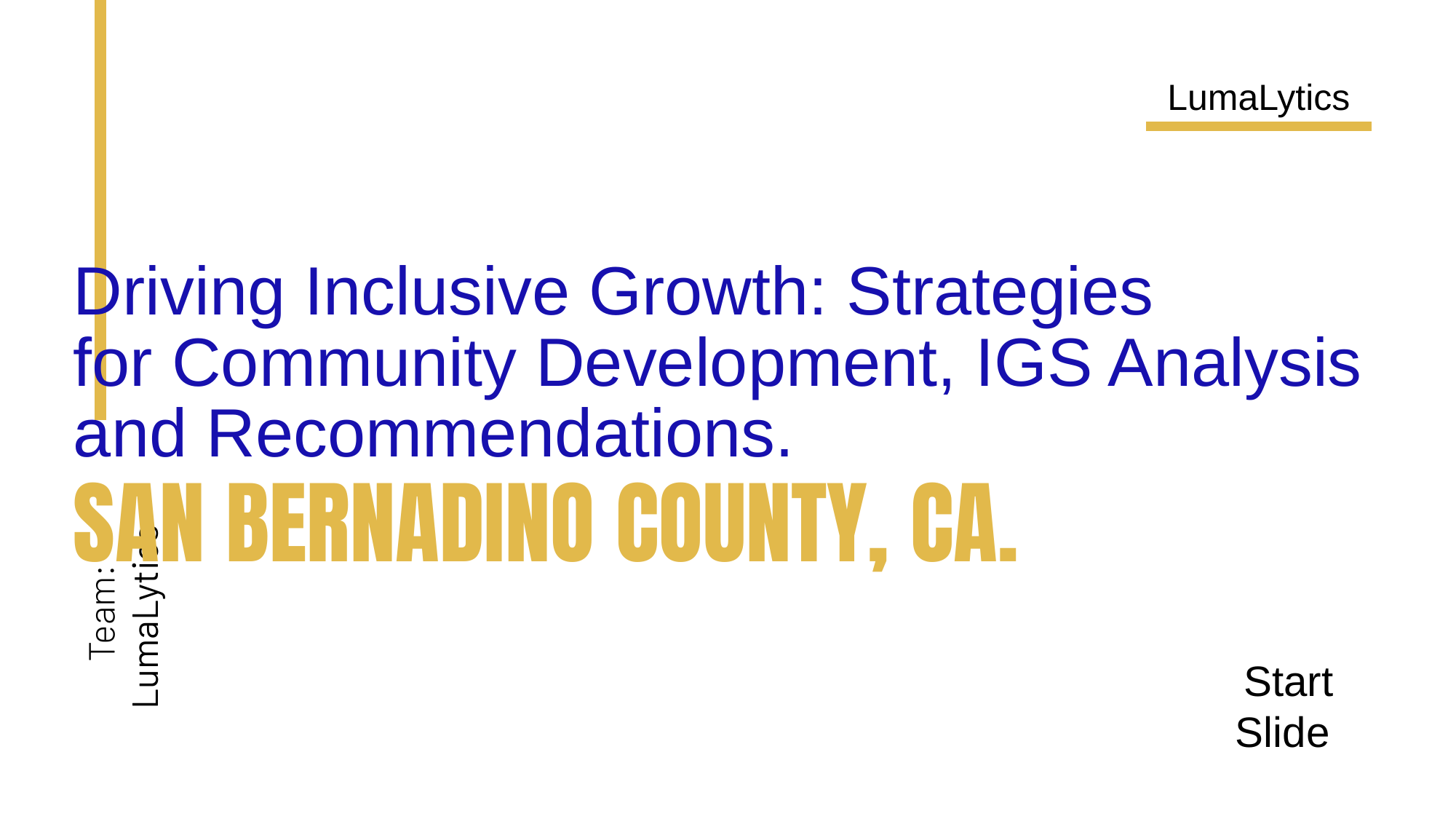

LumaLytics
Driving Inclusive Growth: Strategies
for Community Development, IGS Analysis
and Recommendations.
SAN BERNADINO COUNTY, CA.
Team: LumaLytics
Start Slide